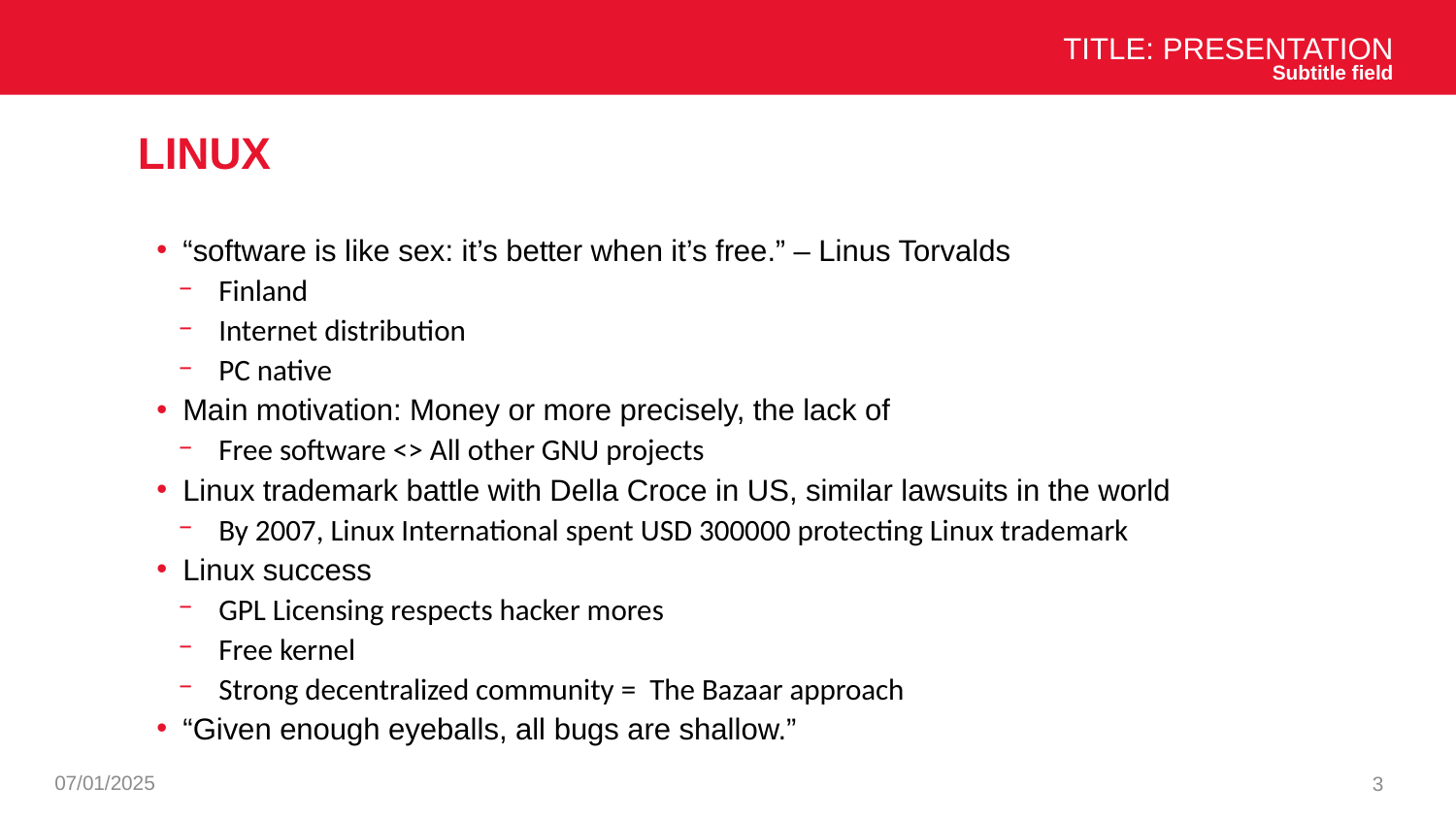

Title: Presentation
Subtitle field
# linux
“software is like sex: it’s better when it’s free.” – Linus Torvalds
Finland
Internet distribution
PC native
Main motivation: Money or more precisely, the lack of
Free software <> All other GNU projects
Linux trademark battle with Della Croce in US, similar lawsuits in the world
By 2007, Linux International spent USD 300000 protecting Linux trademark
Linux success
GPL Licensing respects hacker mores
Free kernel
Strong decentralized community =  The Bazaar approach
“Given enough eyeballs, all bugs are shallow.”
07/01/2025
3